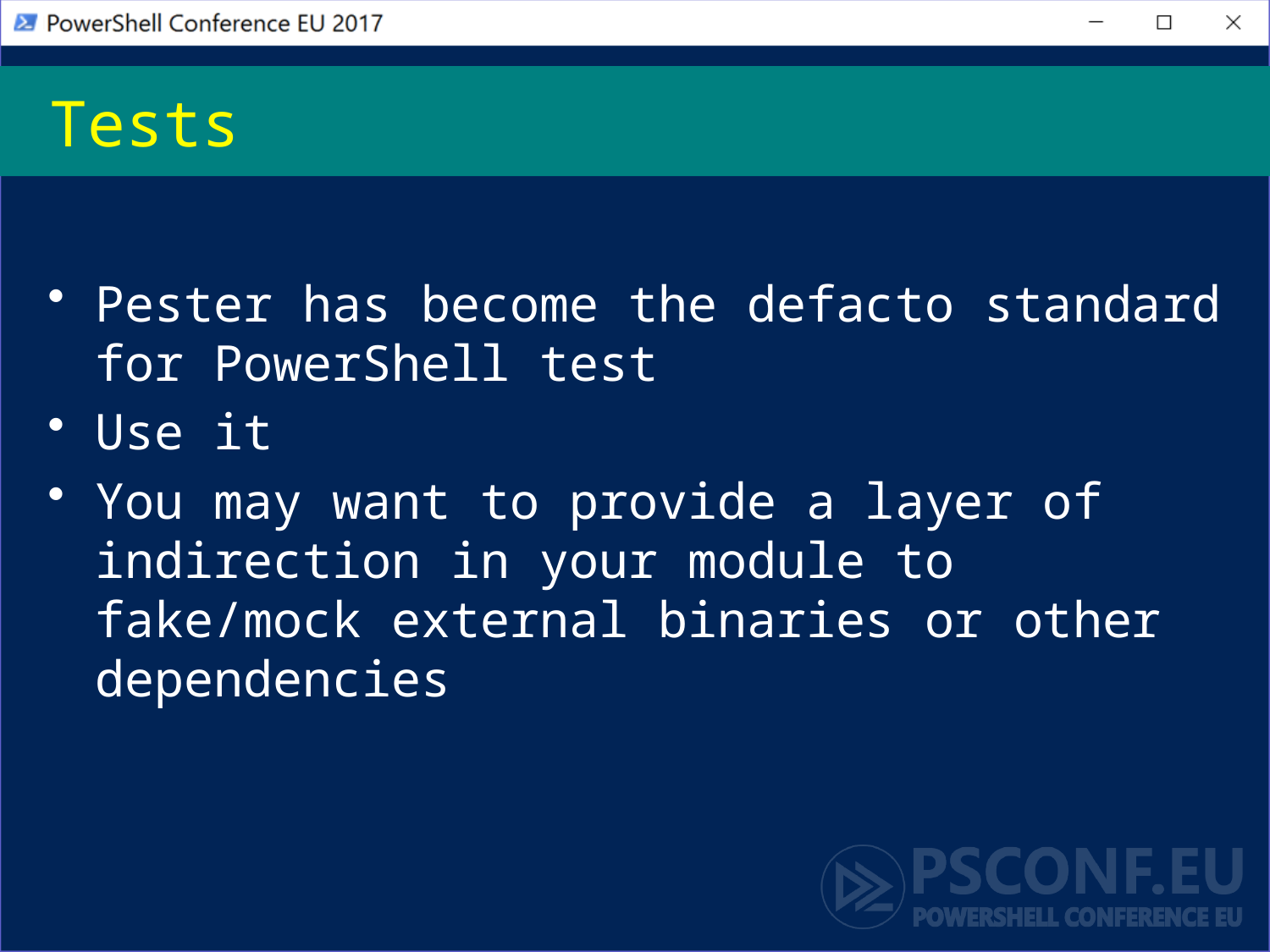

# Tests
Pester has become the defacto standard for PowerShell test
Use it
You may want to provide a layer of indirection in your module to fake/mock external binaries or other dependencies